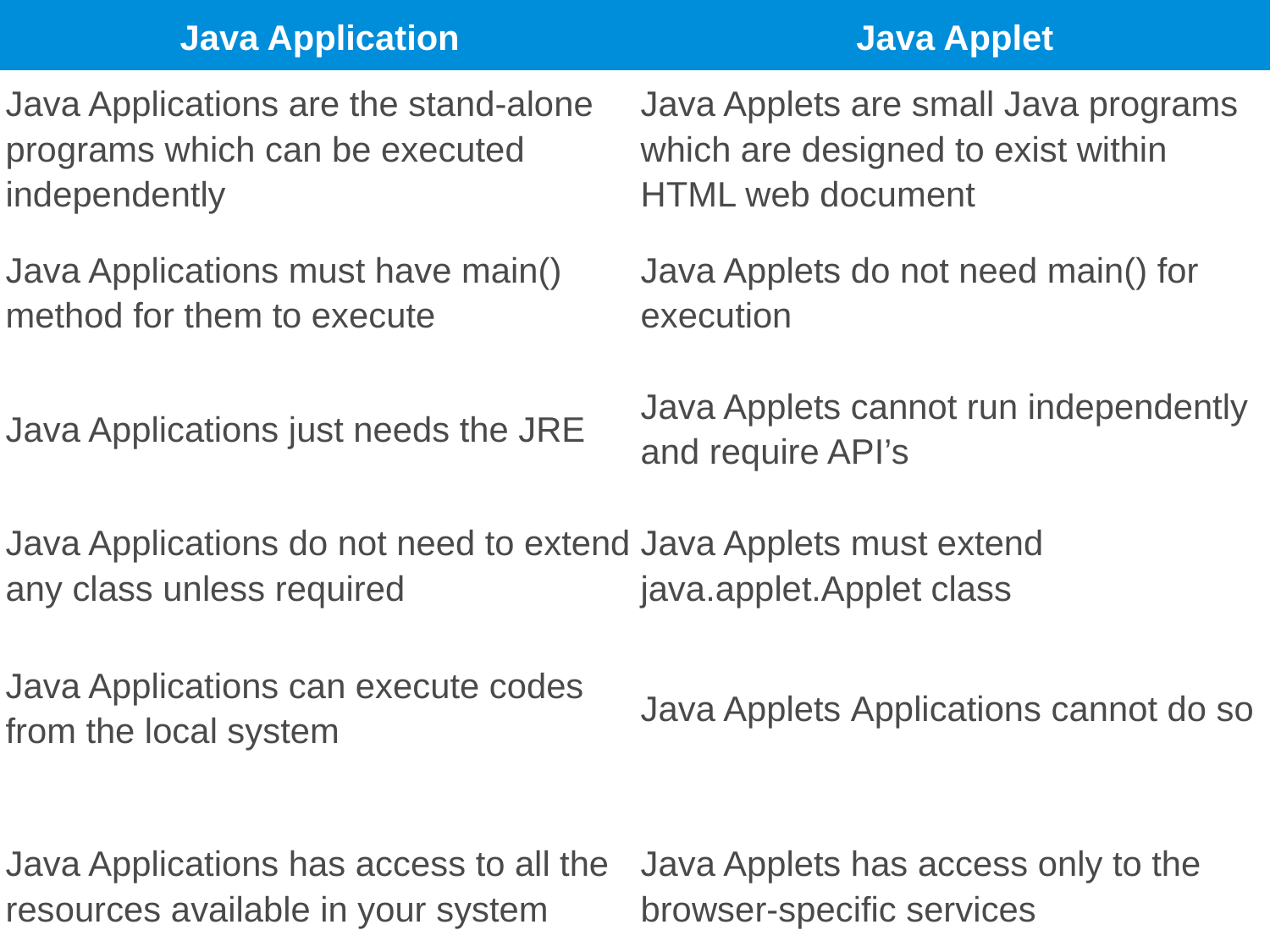

| Java Application | Java Applet |
| --- | --- |
| Java Applications are the stand-alone programs which can be executed independently | Java Applets are small Java programs which are designed to exist within HTML web document |
| Java Applications must have main() method for them to execute | Java Applets do not need main() for execution |
| Java Applications just needs the JRE | Java Applets cannot run independently and require API’s |
| Java Applications do not need to extend any class unless required | Java Applets must extend java.applet.Applet class |
| Java Applications can execute codes from the local system | Java Applets Applications cannot do so |
| Java Applications has access to all the resources available in your system | Java Applets has access only to the browser-specific services |